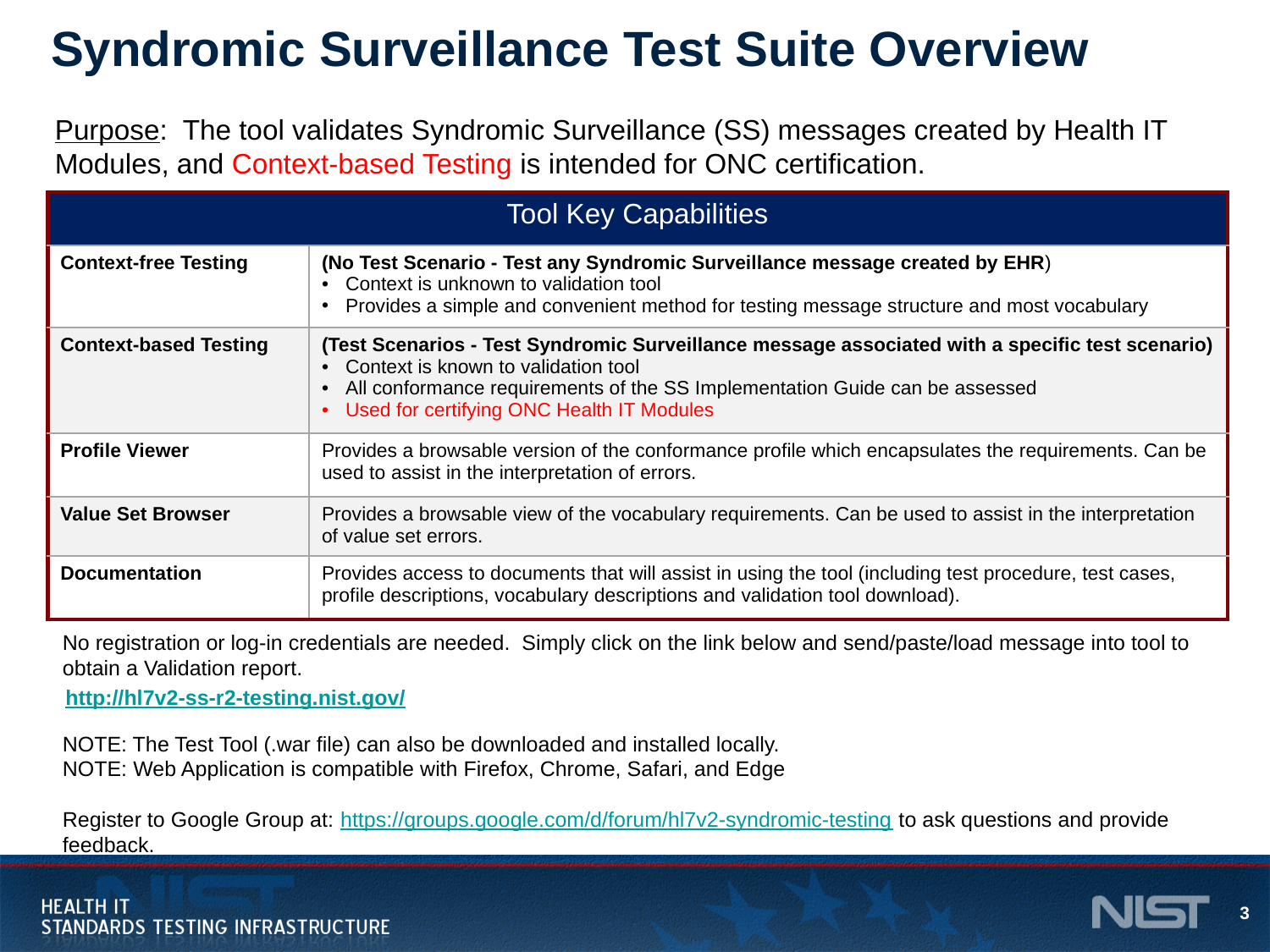

Syndromic Surveillance Test Suite Overview
Purpose:  The tool validates Syndromic Surveillance (SS) messages created by Health IT Modules, and Context-based Testing is intended for ONC certification.

| Tool Key Capabilities |  |
| --- | --- |
| Context-free Testing | (No Test Scenario - Test any Syndromic Surveillance message created by EHR) Context is unknown to validation tool Provides a simple and convenient method for testing message structure and most vocabulary |
| Context-based Testing | (Test Scenarios - Test Syndromic Surveillance message associated with a specific test scenario) Context is known to validation tool All conformance requirements of the SS Implementation Guide can be assessed Used for certifying ONC Health IT Modules |
| Profile Viewer | Provides a browsable version of the conformance profile which encapsulates the requirements. Can be used to assist in the interpretation of errors. |
| Value Set Browser | Provides a browsable view of the vocabulary requirements. Can be used to assist in the interpretation of value set errors. |
| Documentation | Provides access to documents that will assist in using the tool (including test procedure, test cases, profile descriptions, vocabulary descriptions and validation tool download). |
No registration or log-in credentials are needed.  Simply click on the link below and send/paste/load message into tool to obtain a Validation report.

NOTE: The Test Tool (.war file) can also be downloaded and installed locally.
NOTE: Web Application is compatible with Firefox, Chrome, Safari, and Edge

Register to Google Group at: https://groups.google.com/d/forum/hl7v2-syndromic-testing to ask questions and provide feedback.
# http://hl7v2-ss-r2-testing.nist.gov/